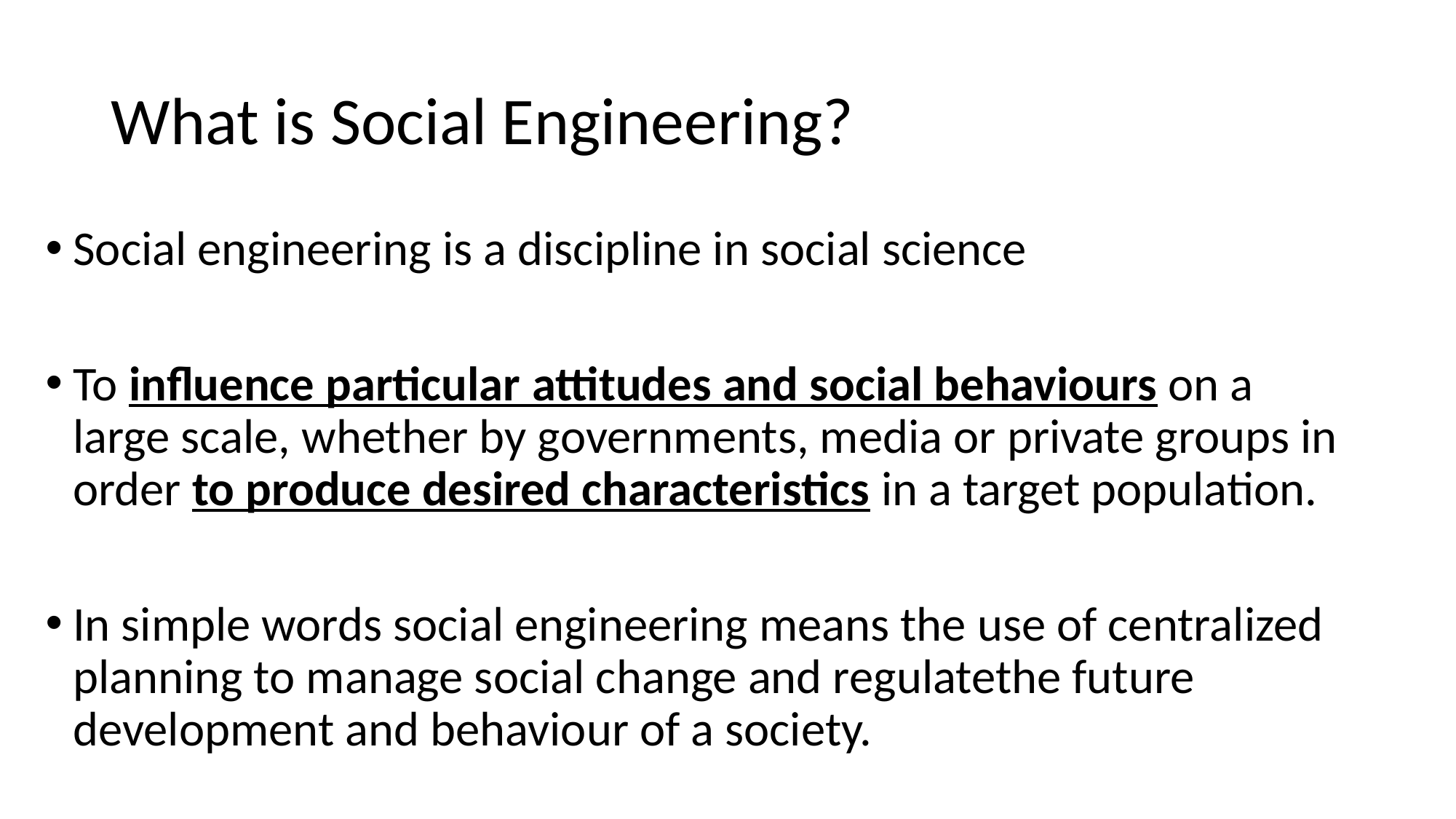

# What is Social Engineering?
Social engineering is a discipline in social science

To influence particular attitudes and social behaviours on a large scale, whether by governments, media or private groups in order to produce desired characteristics in a target population.

In simple words social engineering means the use of centralized planning to manage social change and regulatethe future development and behaviour of a society.